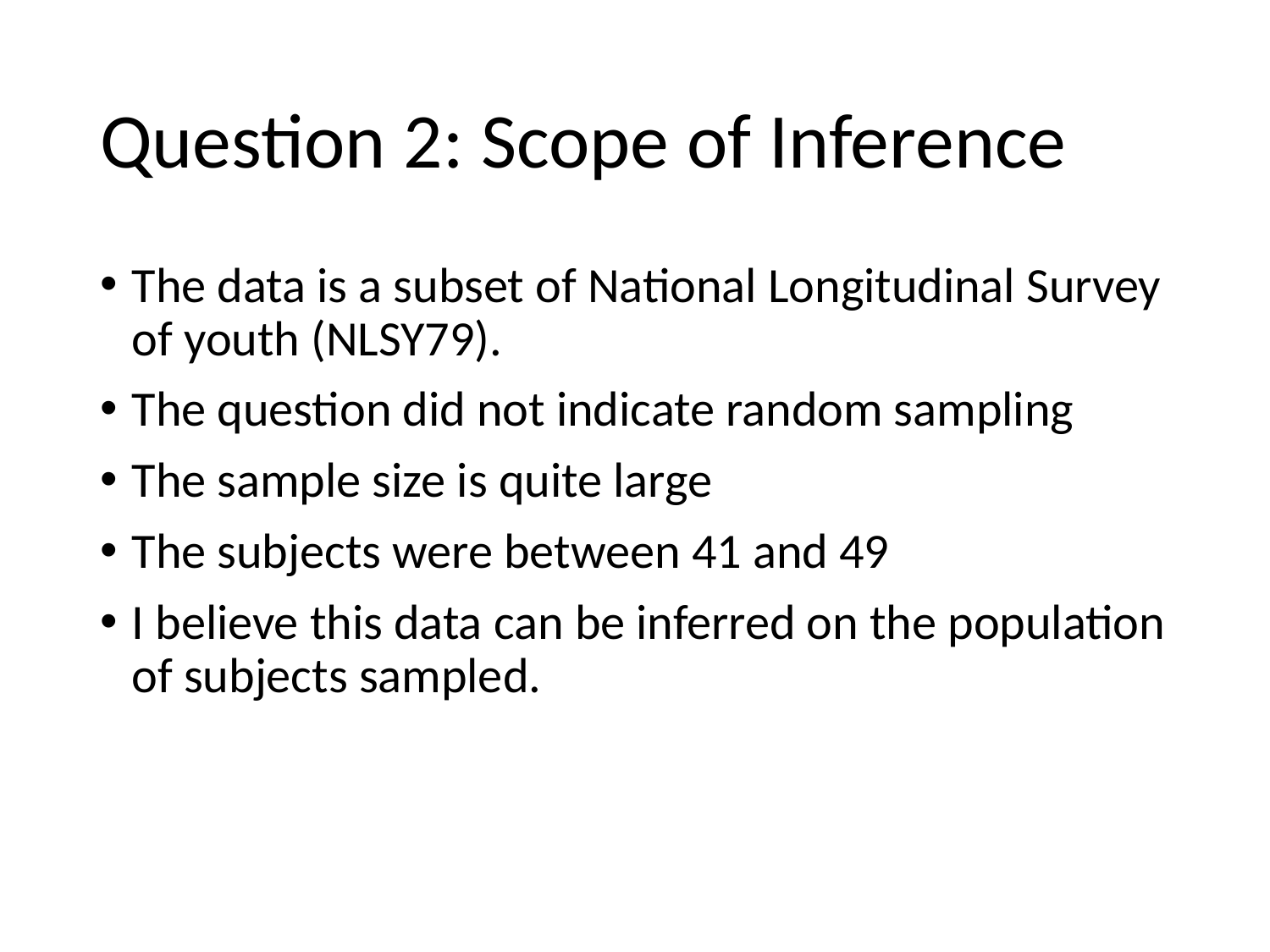

# Question 2: Scope of Inference
The data is a subset of National Longitudinal Survey of youth (NLSY79).
The question did not indicate random sampling
The sample size is quite large
The subjects were between 41 and 49
I believe this data can be inferred on the population of subjects sampled.